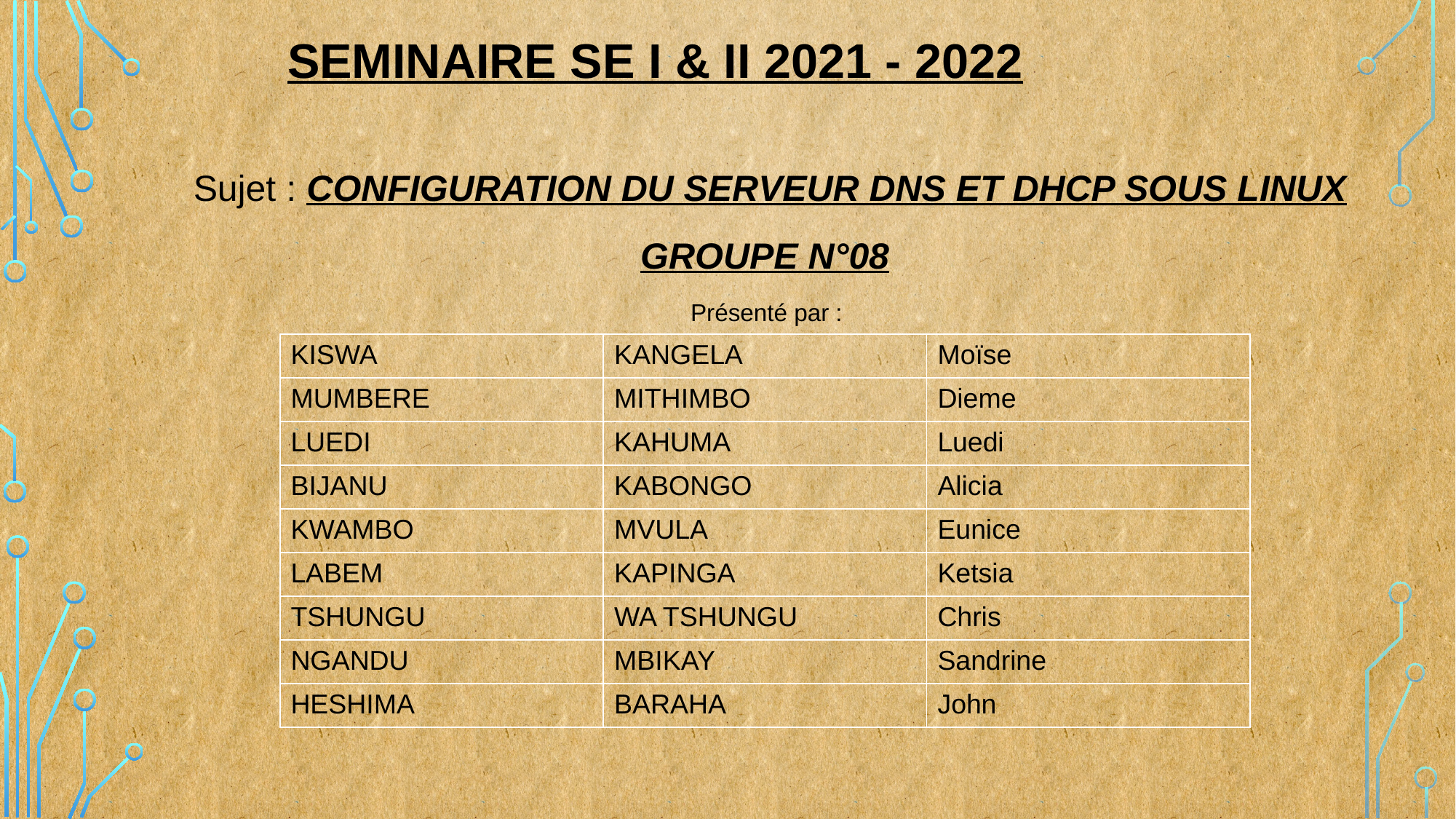

# Sujet : CONFIGURATION DU SERVEUR DNS ET DHCP SOUS LINUX
GROUPE N°08
Présenté par :
SEMINAIRE SE I & II 2021 - 2022
| KISWA | KANGELA | Moïse |
| --- | --- | --- |
| MUMBERE | MITHIMBO | Dieme |
| LUEDI | KAHUMA | Luedi |
| BIJANU | KABONGO | Alicia |
| KWAMBO | MVULA | Eunice |
| LABEM | KAPINGA | Ketsia |
| TSHUNGU | WA TSHUNGU | Chris |
| NGANDU | MBIKAY | Sandrine |
| HESHIMA | BARAHA | John |